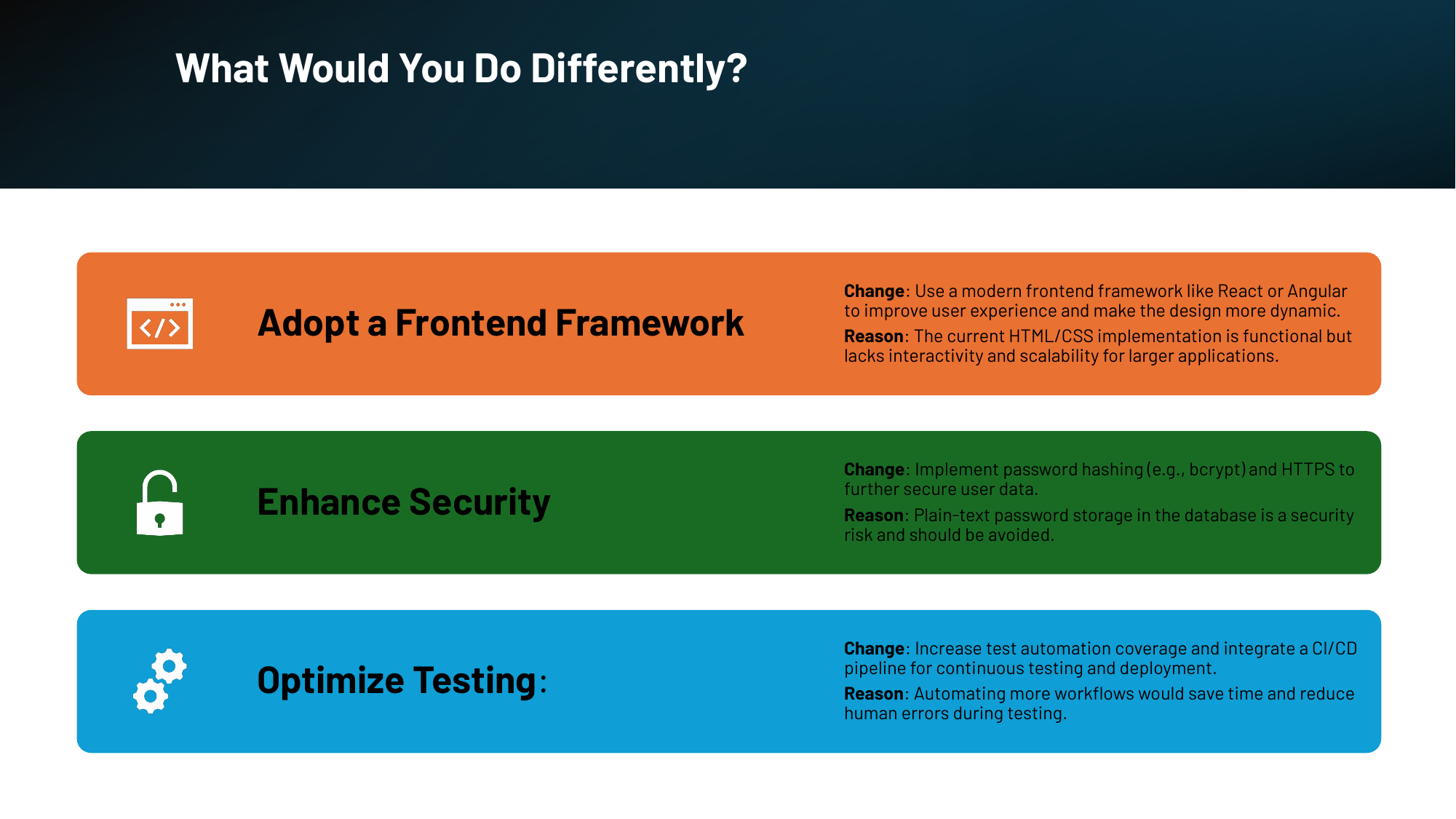

# What Would You Do Differently?
Adopt a Frontend Framework
Change: Use a modern frontend framework like React or Angular to improve user experience and make the design more dynamic.
Reason: The current HTML/CSS implementation is functional but lacks interactivity and scalability for larger applications.
Enhance Security
Change: Implement password hashing (e.g., bcrypt) and HTTPS to further secure user data.
Reason: Plain-text password storage in the database is a security risk and should be avoided.
Optimize Testing:
Change: Increase test automation coverage and integrate a CI/CD pipeline for continuous testing and deployment.
Reason: Automating more workflows would save time and reduce human errors during testing.